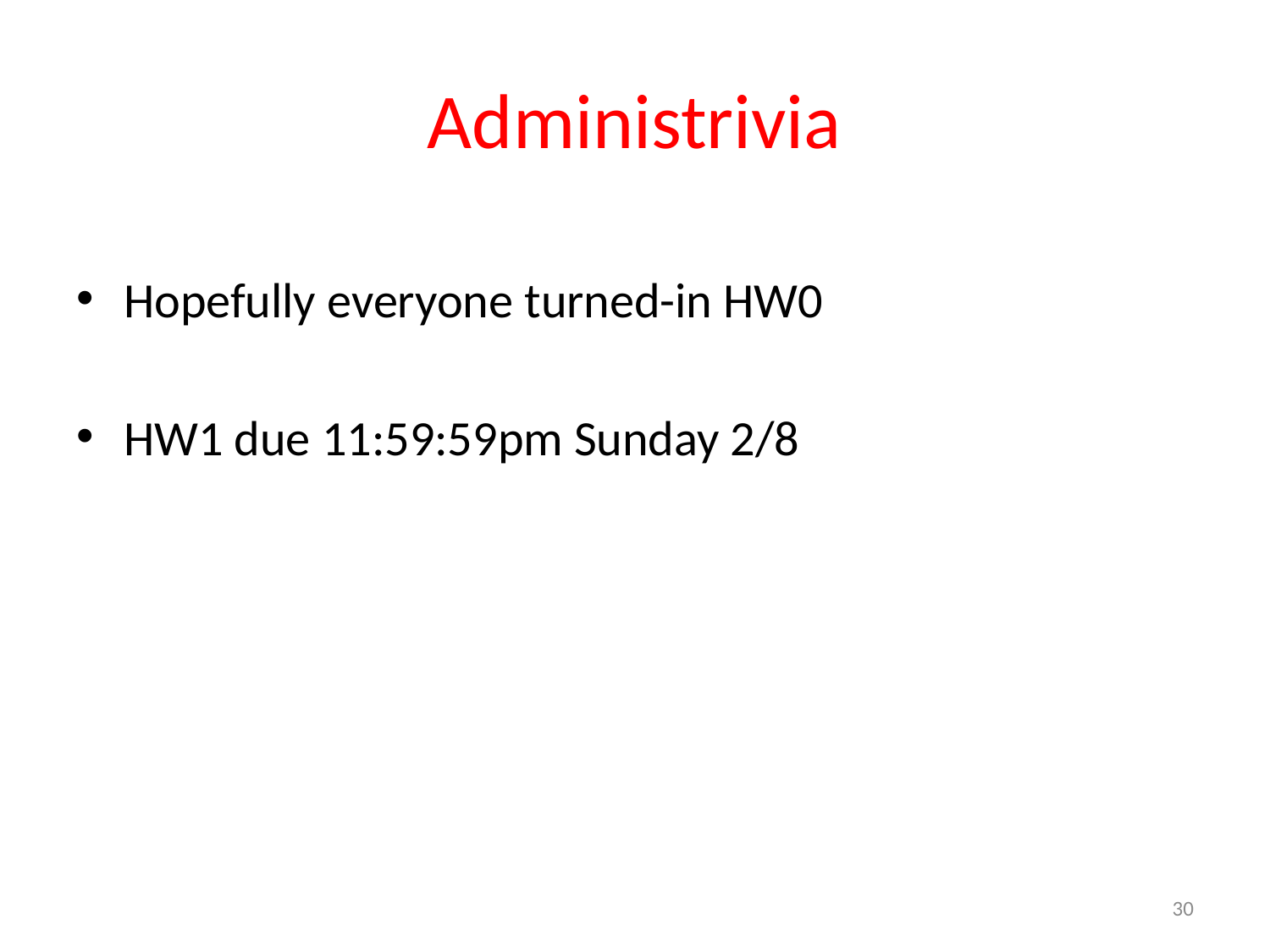

# Administrivia

Hopefully everyone turned-in HW0

HW1 due 11:59:59pm Sunday 2/8
30